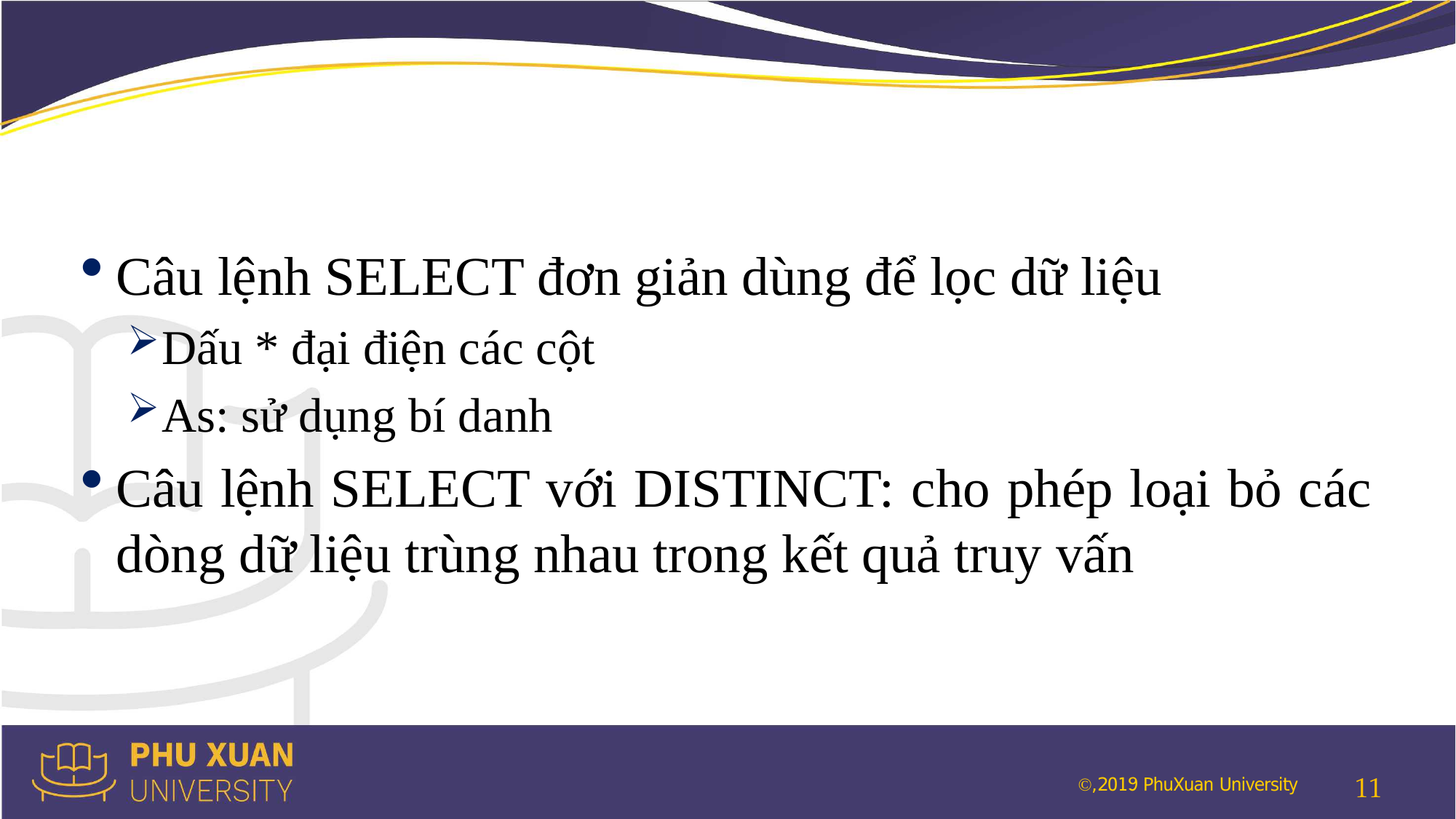

#
Câu lệnh SELECT đơn giản dùng để lọc dữ liệu
Dấu * đại điện các cột
As: sử dụng bí danh
Câu lệnh SELECT với DISTINCT: cho phép loại bỏ các dòng dữ liệu trùng nhau trong kết quả truy vấn

11